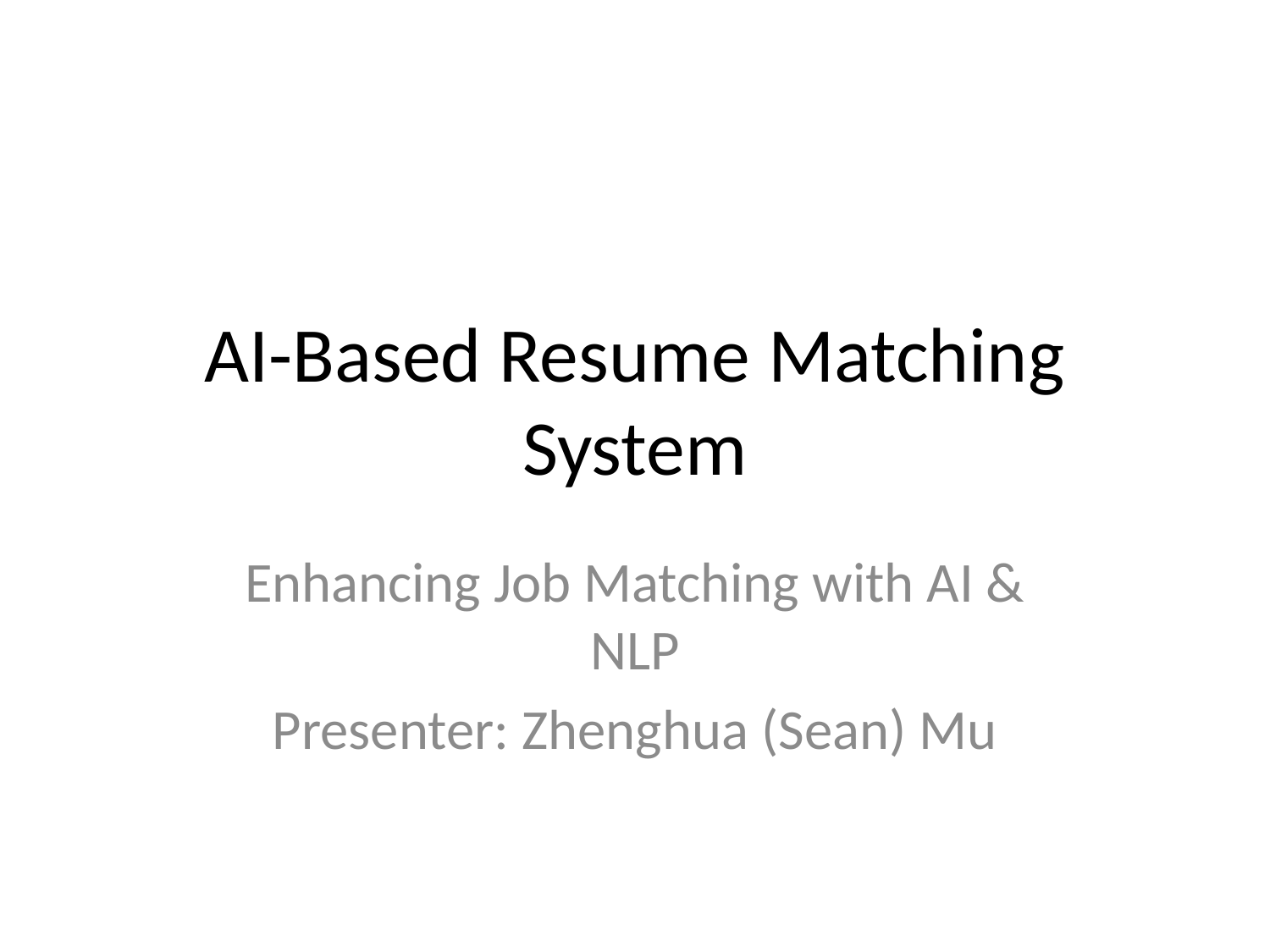

# AI-Based Resume Matching System
Enhancing Job Matching with AI & NLP
Presenter: Zhenghua (Sean) Mu